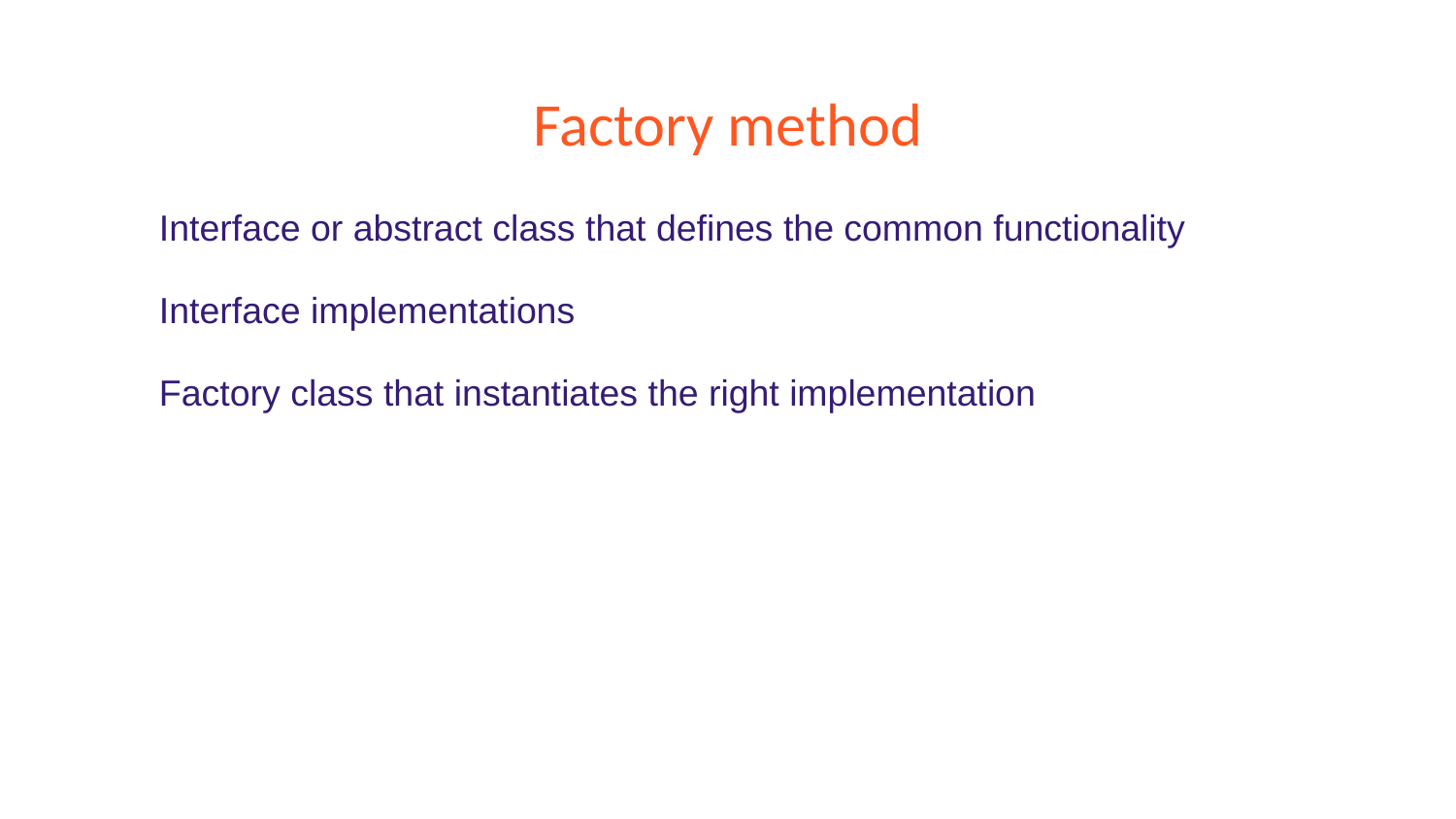

# Factory method
Interface or abstract class that defines the common functionality
Interface implementations
Factory class that instantiates the right implementation